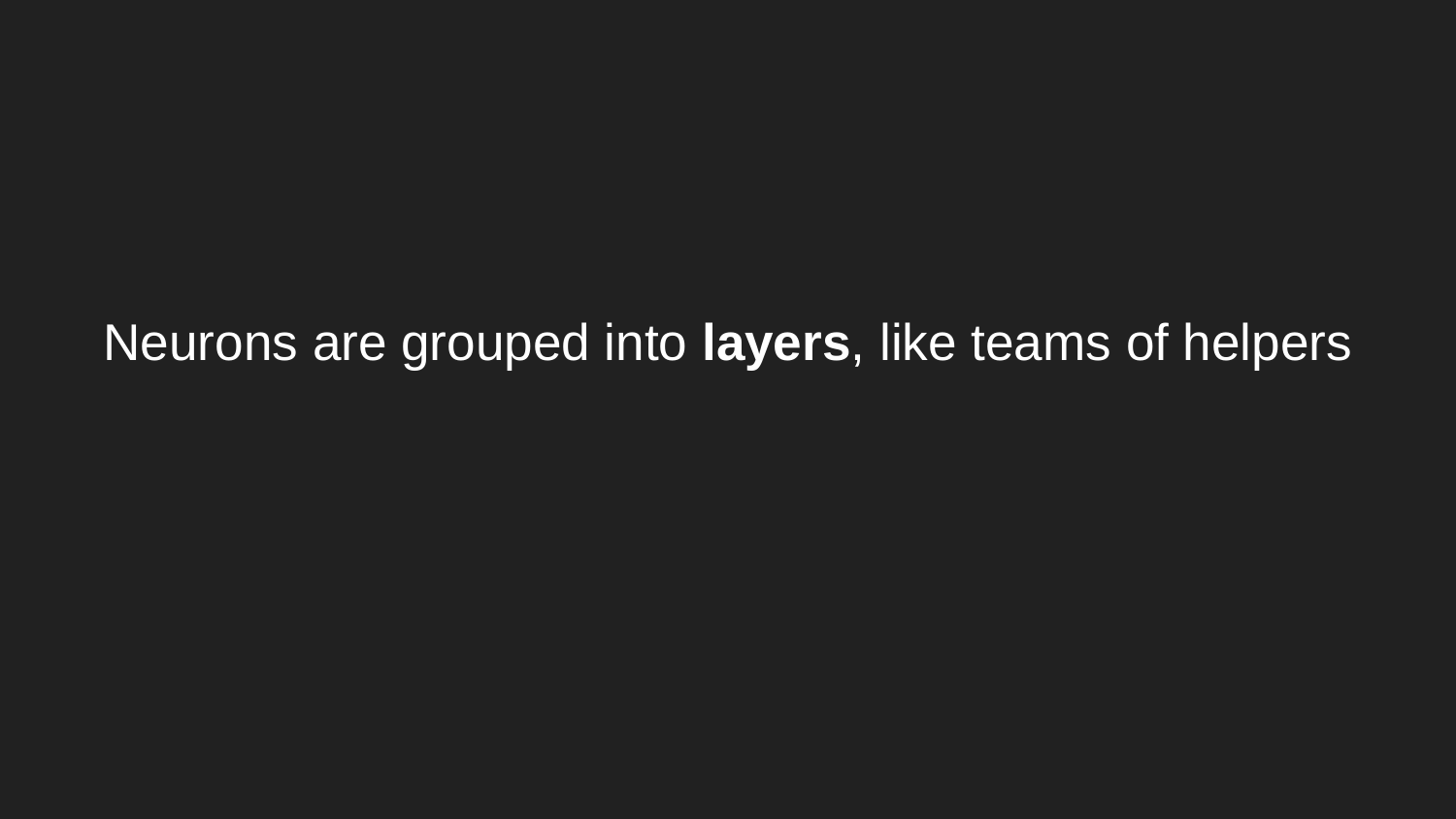

# Neurons are grouped into layers, like teams of helpers